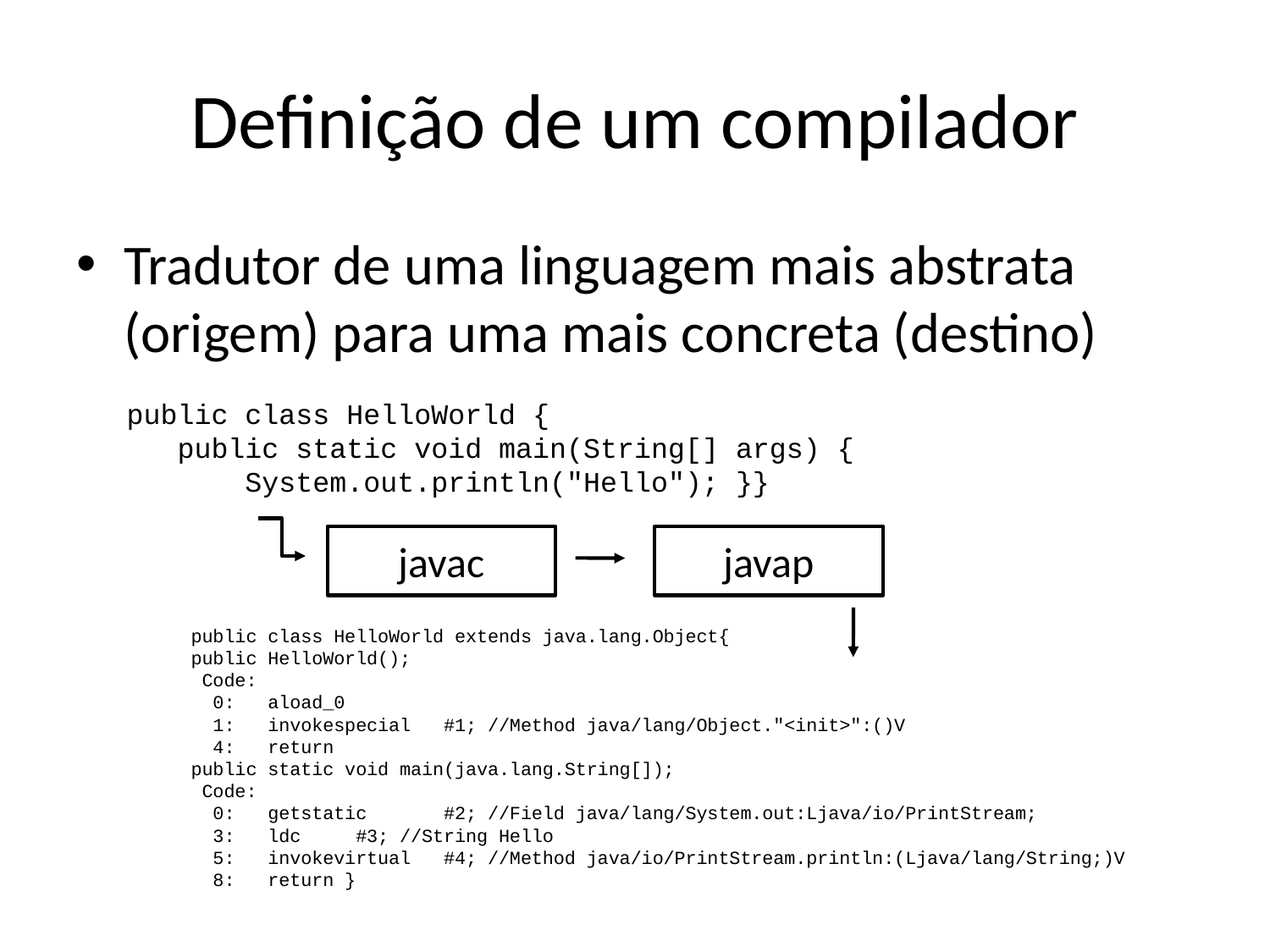

# Definição de um compilador
Tradutor de uma linguagem mais abstrata (origem) para uma mais concreta (destino)
public class HelloWorld {
   public static void main(String[] args) {
       System.out.println("Hello"); }}
javac
javap
public class HelloWorld extends java.lang.Object{
public HelloWorld();
 Code:
  0:   aload_0
  1:   invokespecial   #1; //Method java/lang/Object."<init>":()V
  4:   return
public static void main(java.lang.String[]);
 Code:
  0:   getstatic       #2; //Field java/lang/System.out:Ljava/io/PrintStream;
  3:   ldc     #3; //String Hello
  5:   invokevirtual   #4; //Method java/io/PrintStream.println:(Ljava/lang/String;)V
  8:   return }